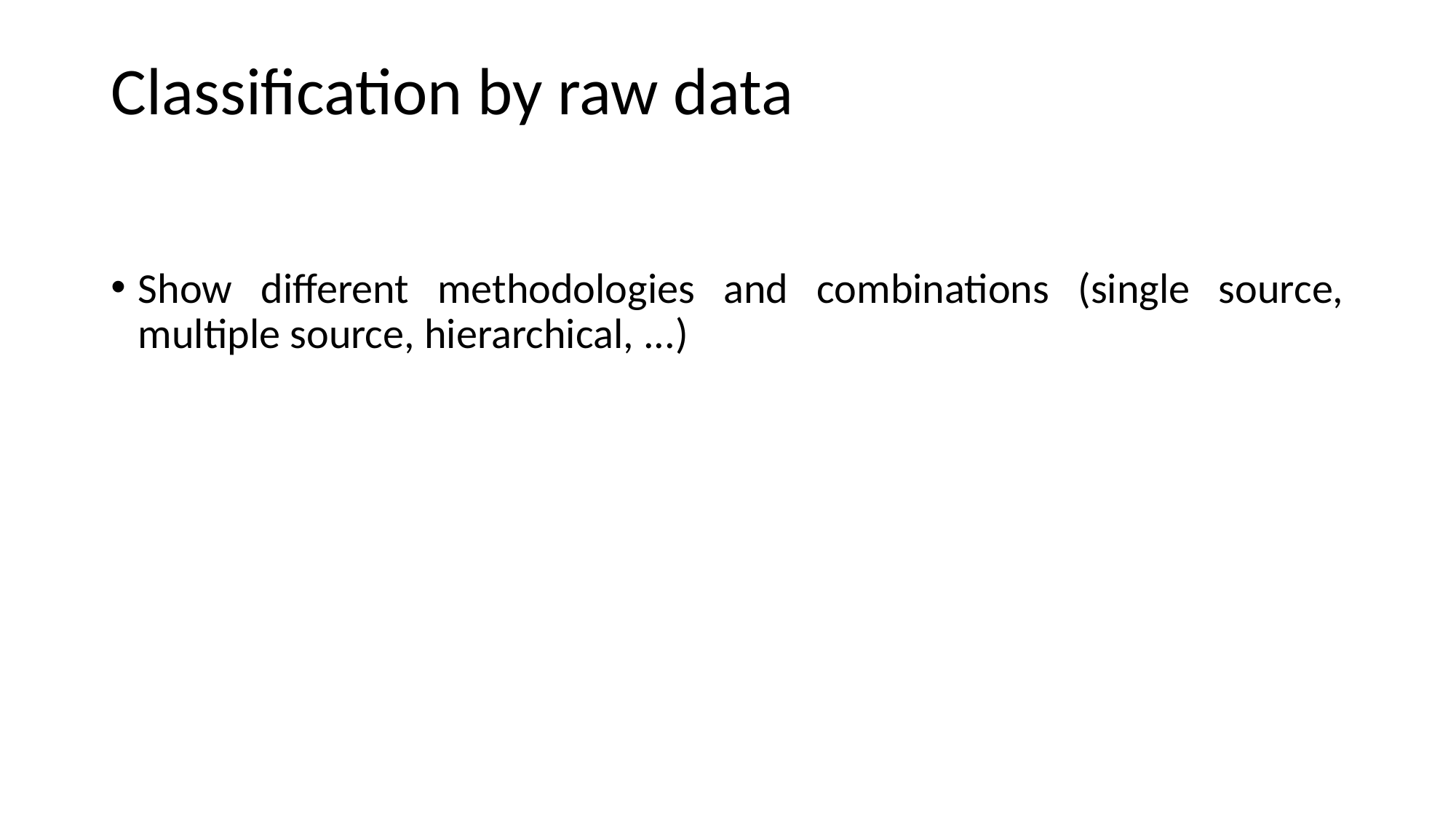

# Classification by raw data
Show different methodologies and combinations (single source, multiple source, hierarchical, ...)